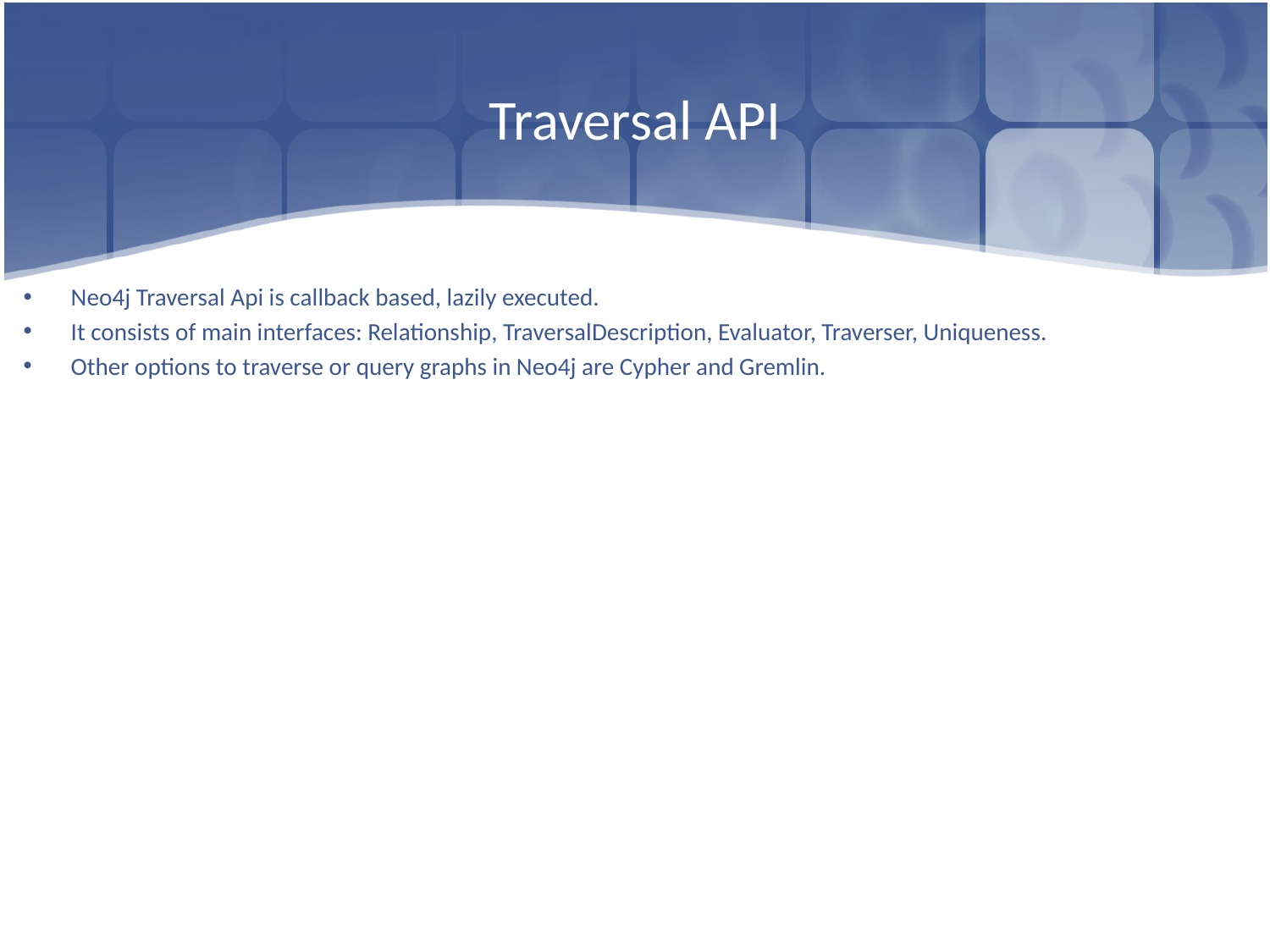

# Traversal API
Neo4j Traversal Api is callback based, lazily executed.
It consists of main interfaces: Relationship, TraversalDescription, Evaluator, Traverser, Uniqueness.
Other options to traverse or query graphs in Neo4j are Cypher and Gremlin.